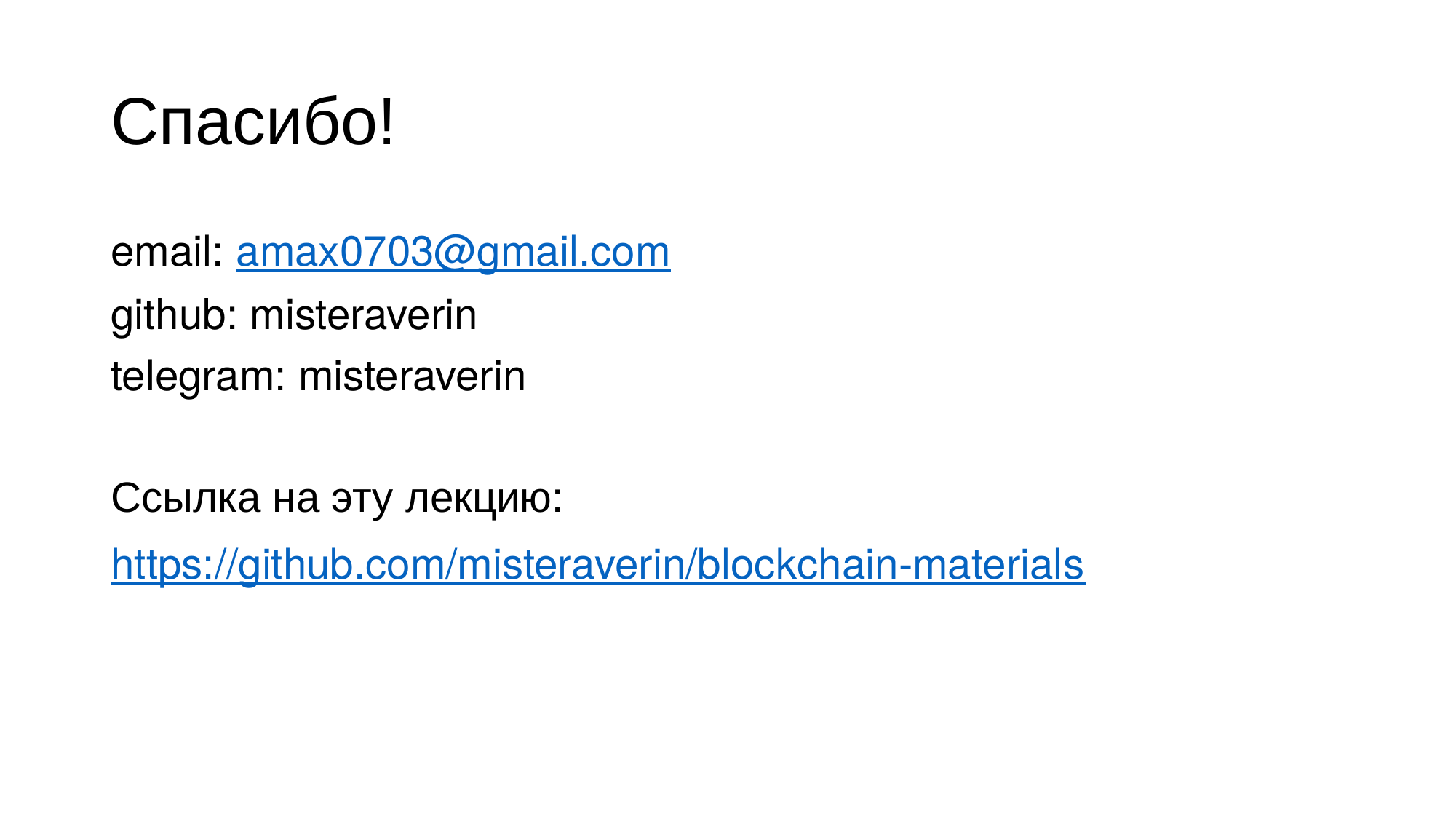

# Спасибо!
email: amax0703@gmail.com
github: misteraverin
telegram: misteraverin

Ссылка на эту лекцию:
https://github.com/misteraverin/blockchain-materials